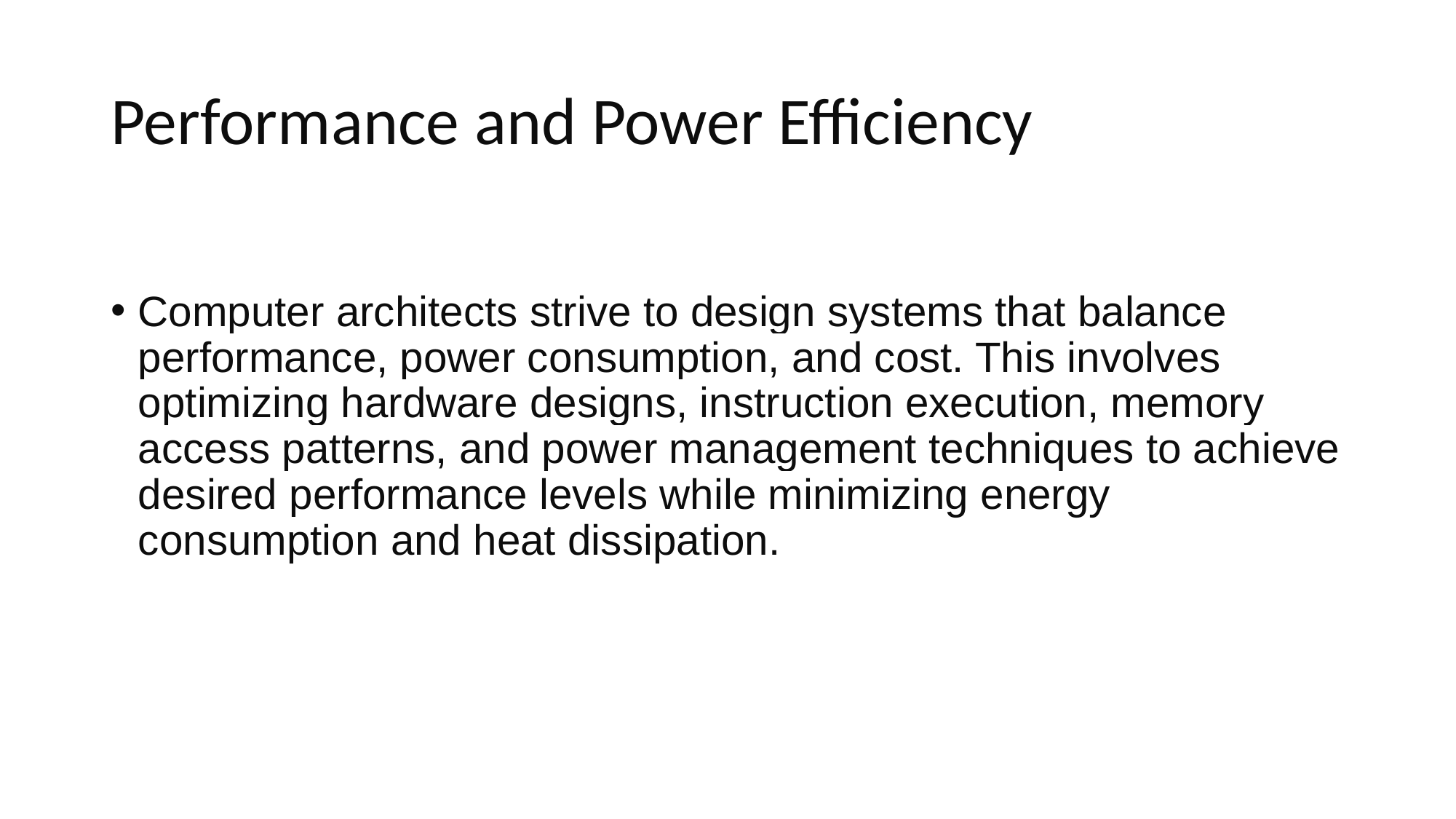

# Performance and Power Efficiency

Computer architects strive to design systems that balance performance, power consumption, and cost. This involves optimizing hardware designs, instruction execution, memory access patterns, and power management techniques to achieve desired performance levels while minimizing energy consumption and heat dissipation.